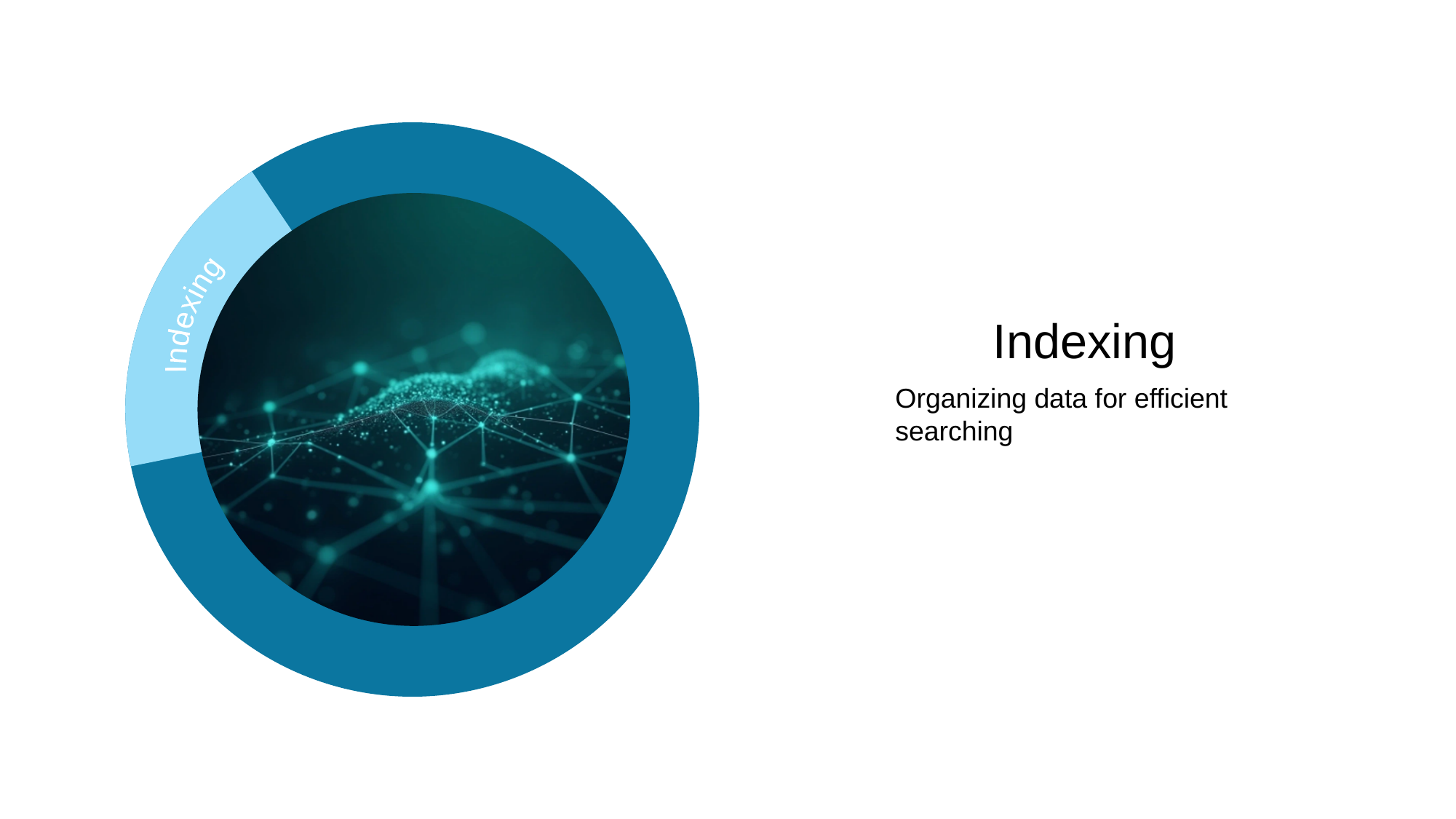

Indexing

Indexing
Organizing data for efficient searching